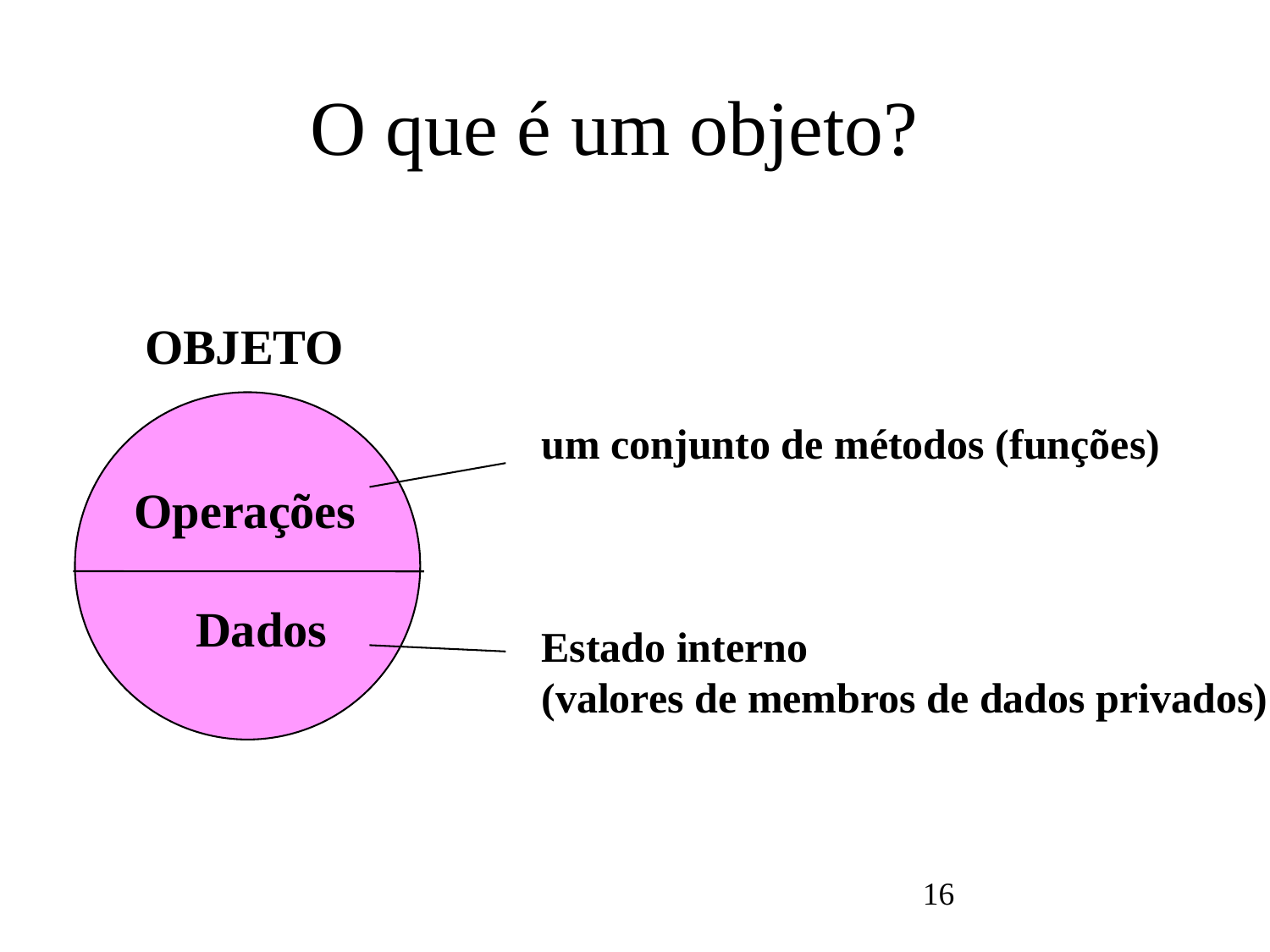

# O que é um objeto?
OBJETO

um conjunto de métodos (funções)

Estado interno
(valores de membros de dados privados)

Operações

     Dados

16